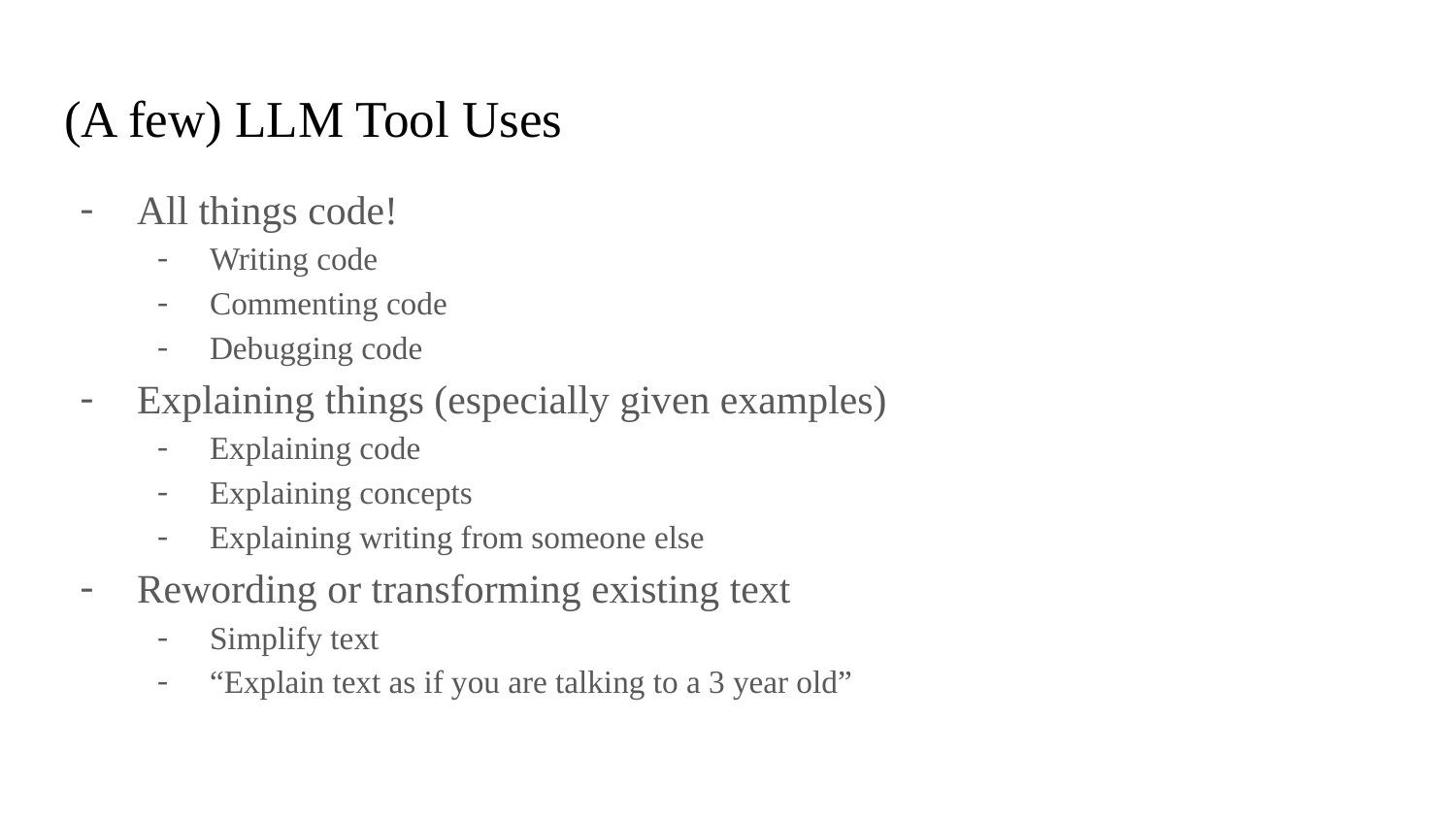

# (A few) LLM Tool Uses
All things code!
Writing code
Commenting code
Debugging code
Explaining things (especially given examples)
Explaining code
Explaining concepts
Explaining writing from someone else
Rewording or transforming existing text
Simplify text
“Explain text as if you are talking to a 3 year old”